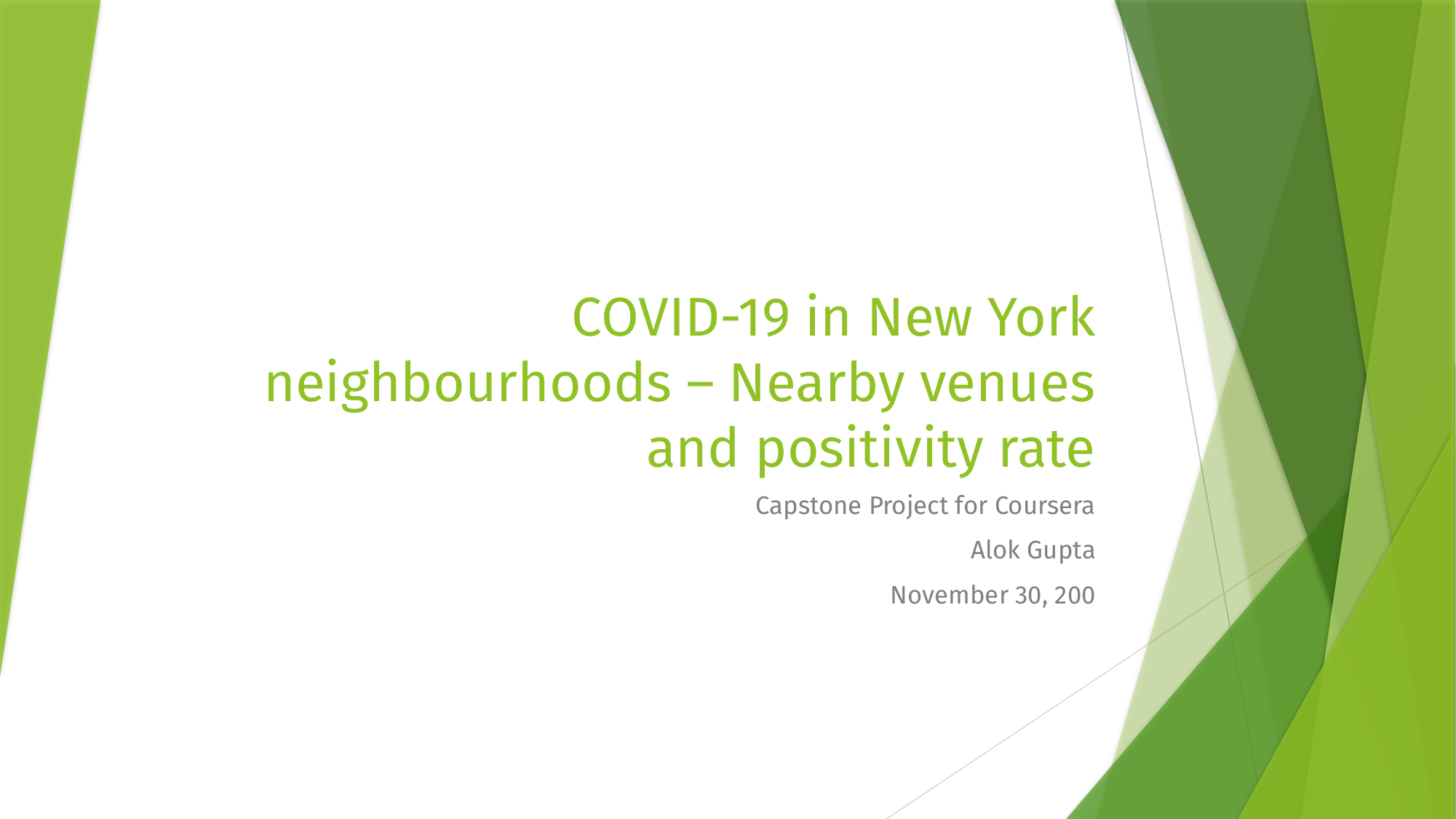

# COVID-19 in New York neighbourhoods – Nearby venues and positivity rate
Capstone Project for Coursera
Alok Gupta
November 30, 200